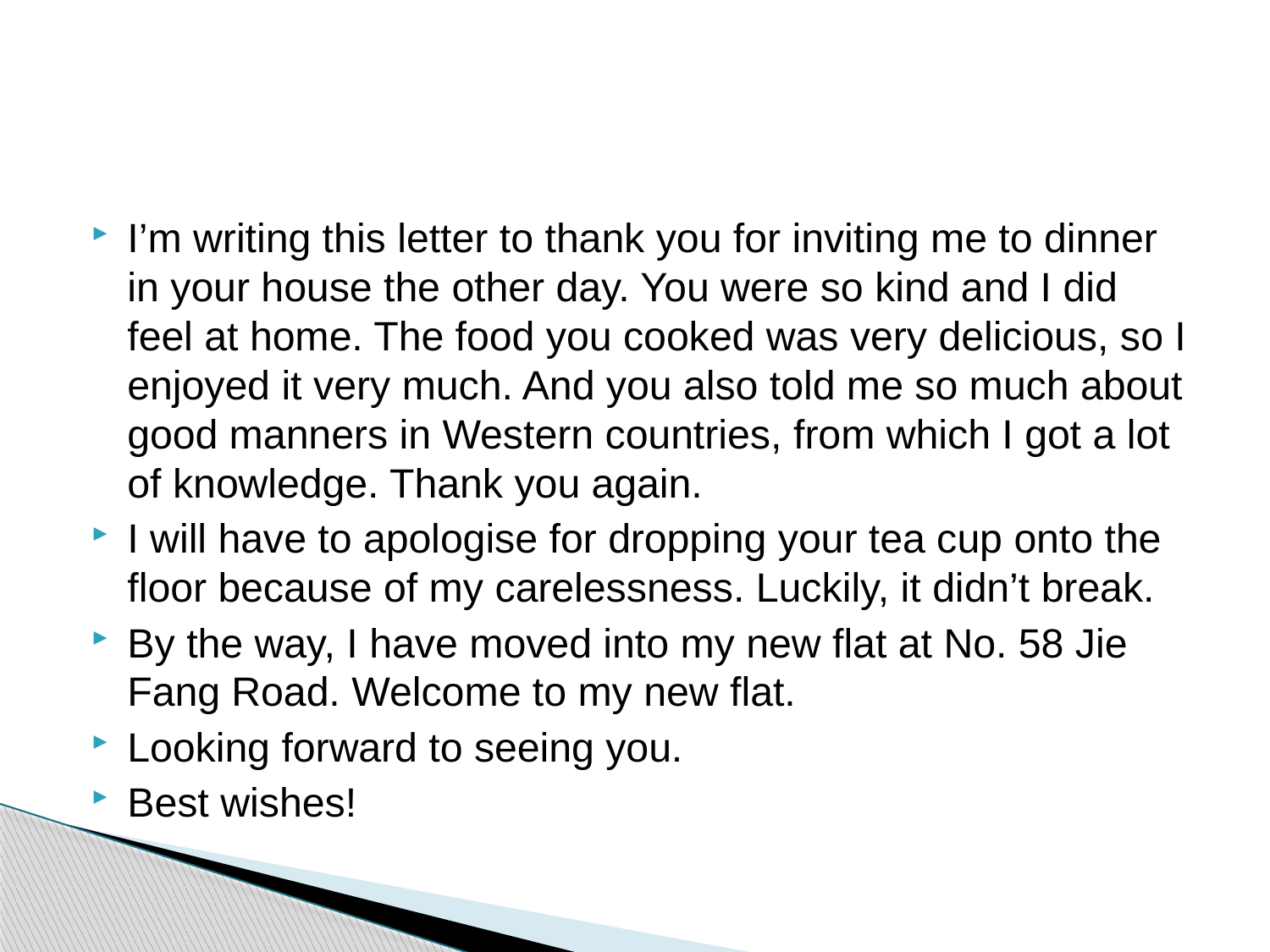

#
I’m writing this letter to thank you for inviting me to dinner in your house the other day. You were so kind and I did feel at home. The food you cooked was very delicious, so I enjoyed it very much. And you also told me so much about good manners in Western countries, from which I got a lot of knowledge. Thank you again.
I will have to apologise for dropping your tea cup onto the floor because of my carelessness. Luckily, it didn’t break.
By the way, I have moved into my new flat at No. 58 Jie Fang Road. Welcome to my new flat.
Looking forward to seeing you.
Best wishes!